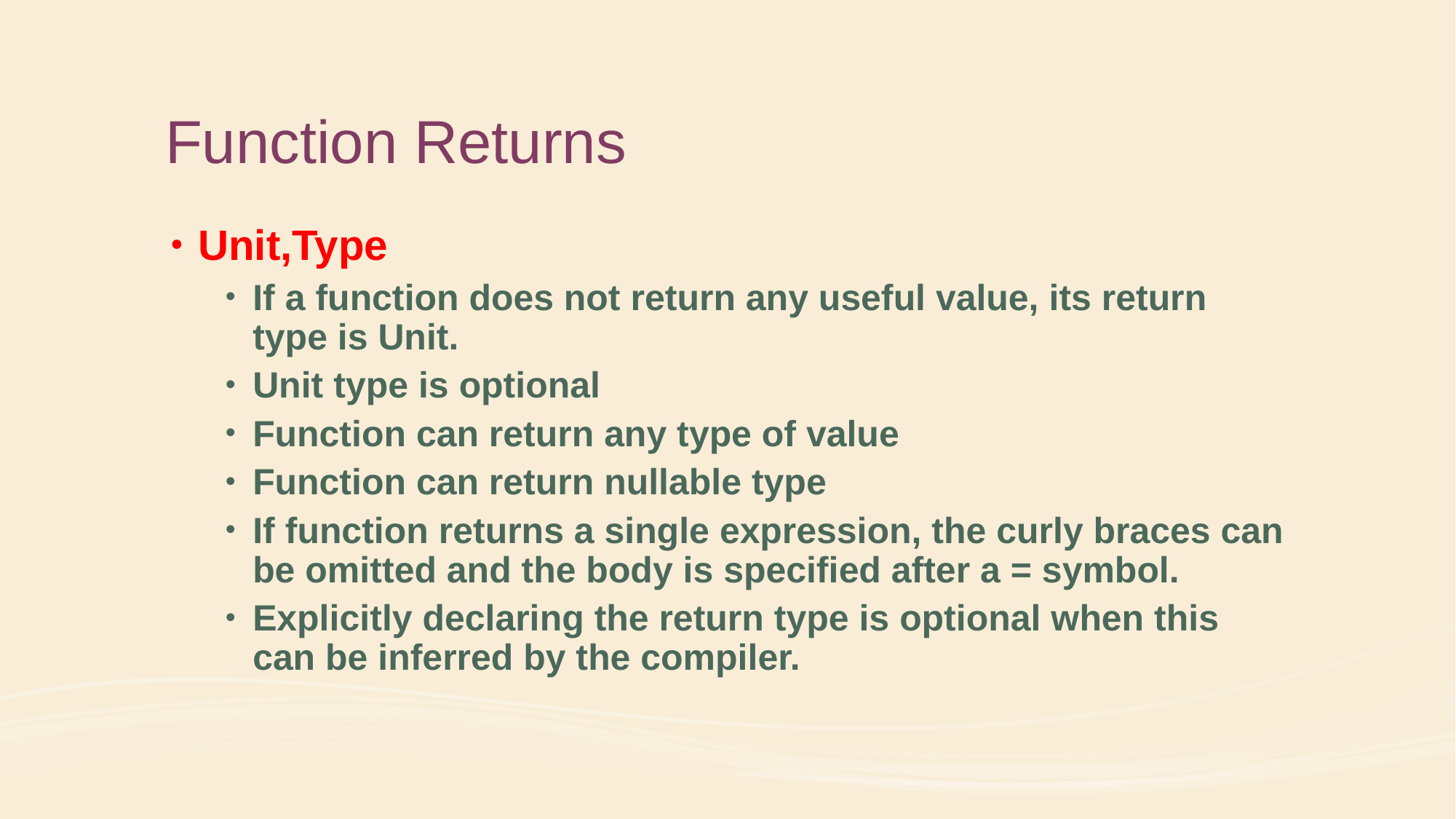

# Function Returns
Unit,Type
If a function does not return any useful value, its return type is Unit.
Unit type is optional
Function can return any type of value
Function can return nullable type
If function returns a single expression, the curly braces can be omitted and the body is specified after a = symbol.
Explicitly declaring the return type is optional when this can be inferred by the compiler.